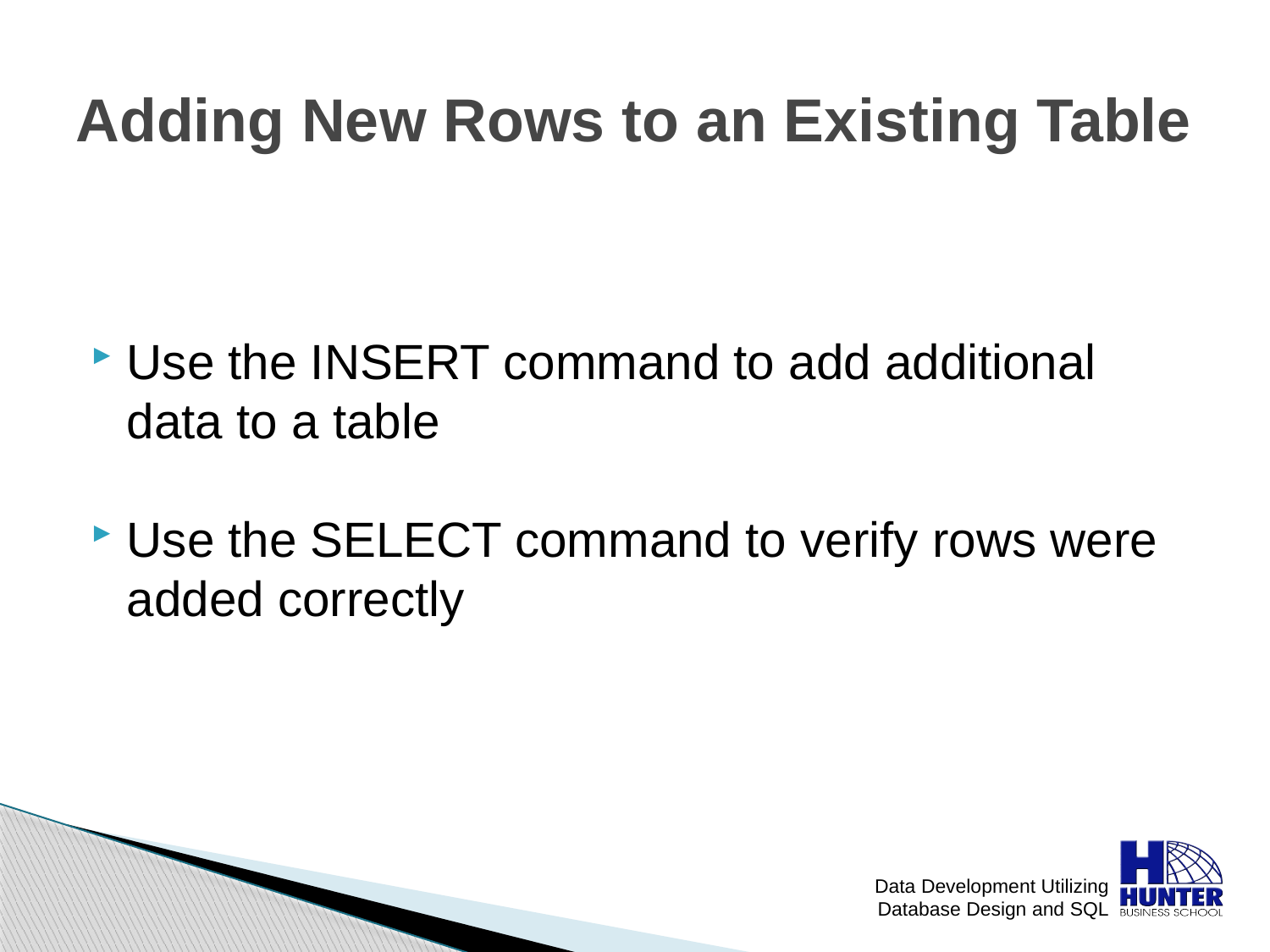

# Adding New Rows to an Existing Table

Use the INSERT command to add additional data to a table
Use the SELECT command to verify rows were added correctly